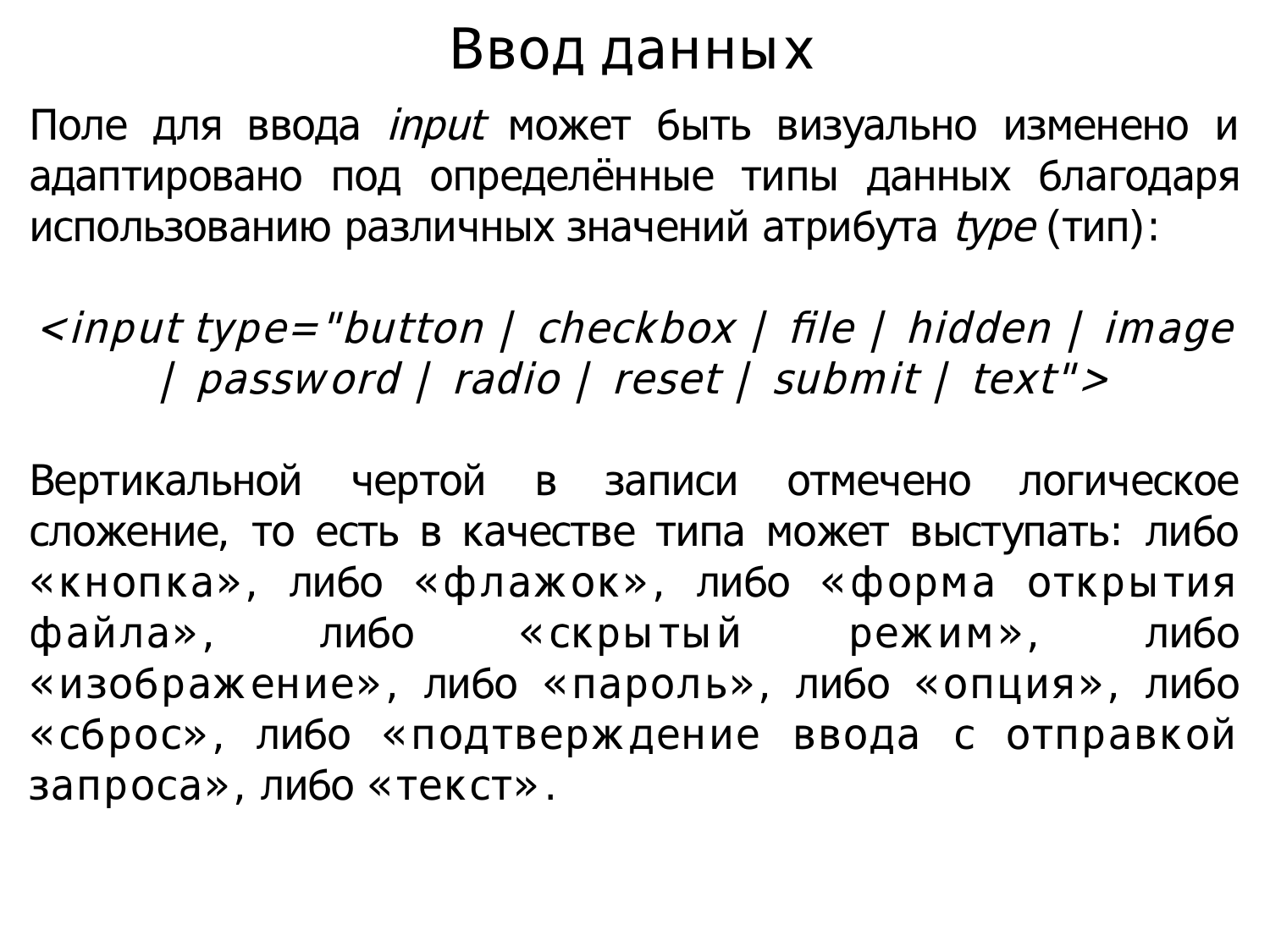

Ввод данных
Поле для ввода input может быть визуально изменено и адаптировано под определённые типы данных благодаря использованию различных значений атрибута type (тип):

<input type="button | checkbox | file | hidden | image | password | radio | reset | submit | text">

Вертикальной чертой в записи отмечено логическое сложение, то есть в качестве типа может выступать: либо «кнопка», либо «флажок», либо «форма открытия файла», либо «скрытый режим», либо «изображение», либо «пароль», либо «опция», либо «сброс», либо «подтверждение ввода с отправкой запроса», либо «текст».